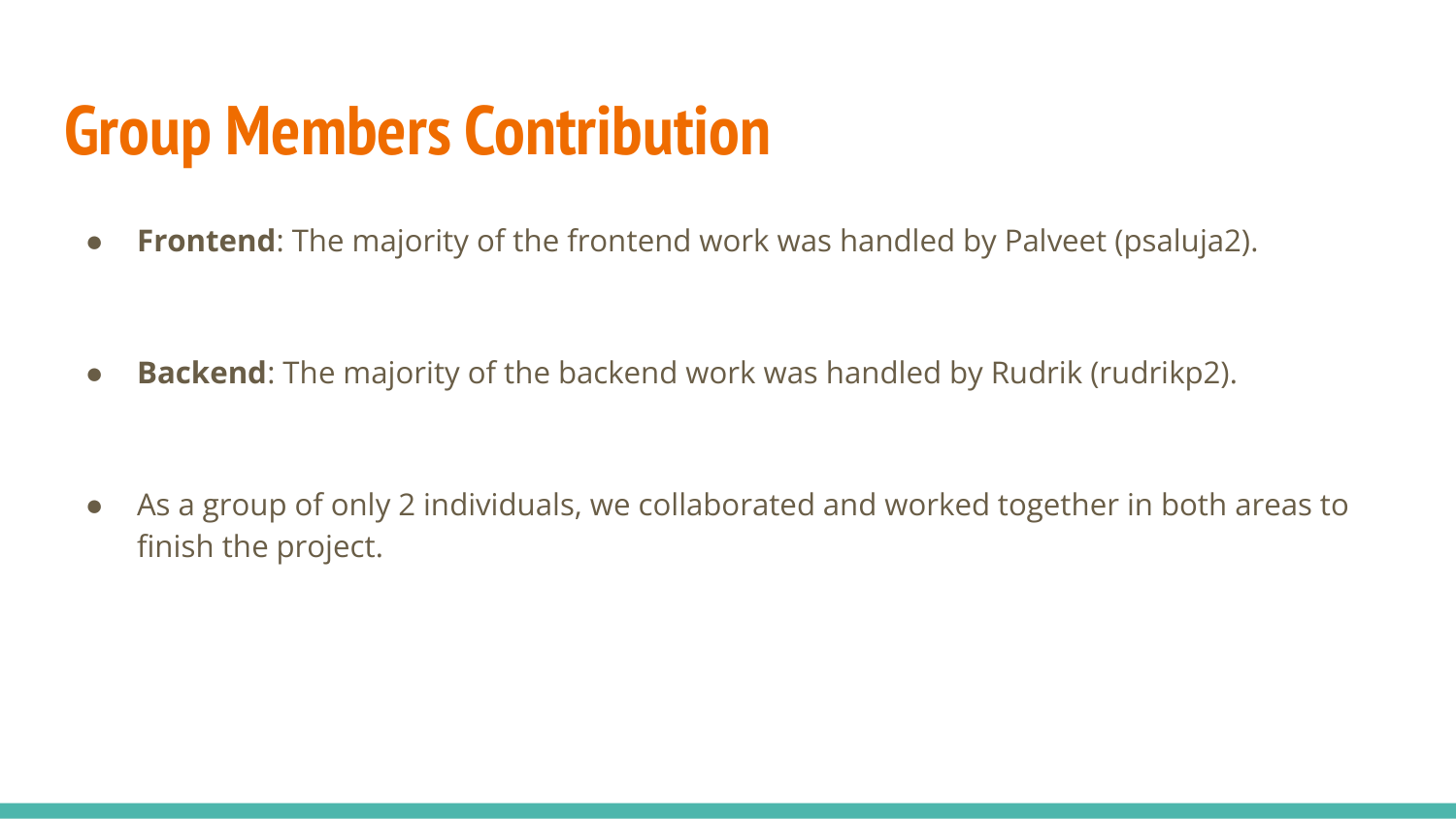

# Group Members Contribution
Frontend: The majority of the frontend work was handled by Palveet (psaluja2).

Backend: The majority of the backend work was handled by Rudrik (rudrikp2).

As a group of only 2 individuals, we collaborated and worked together in both areas to finish the project.